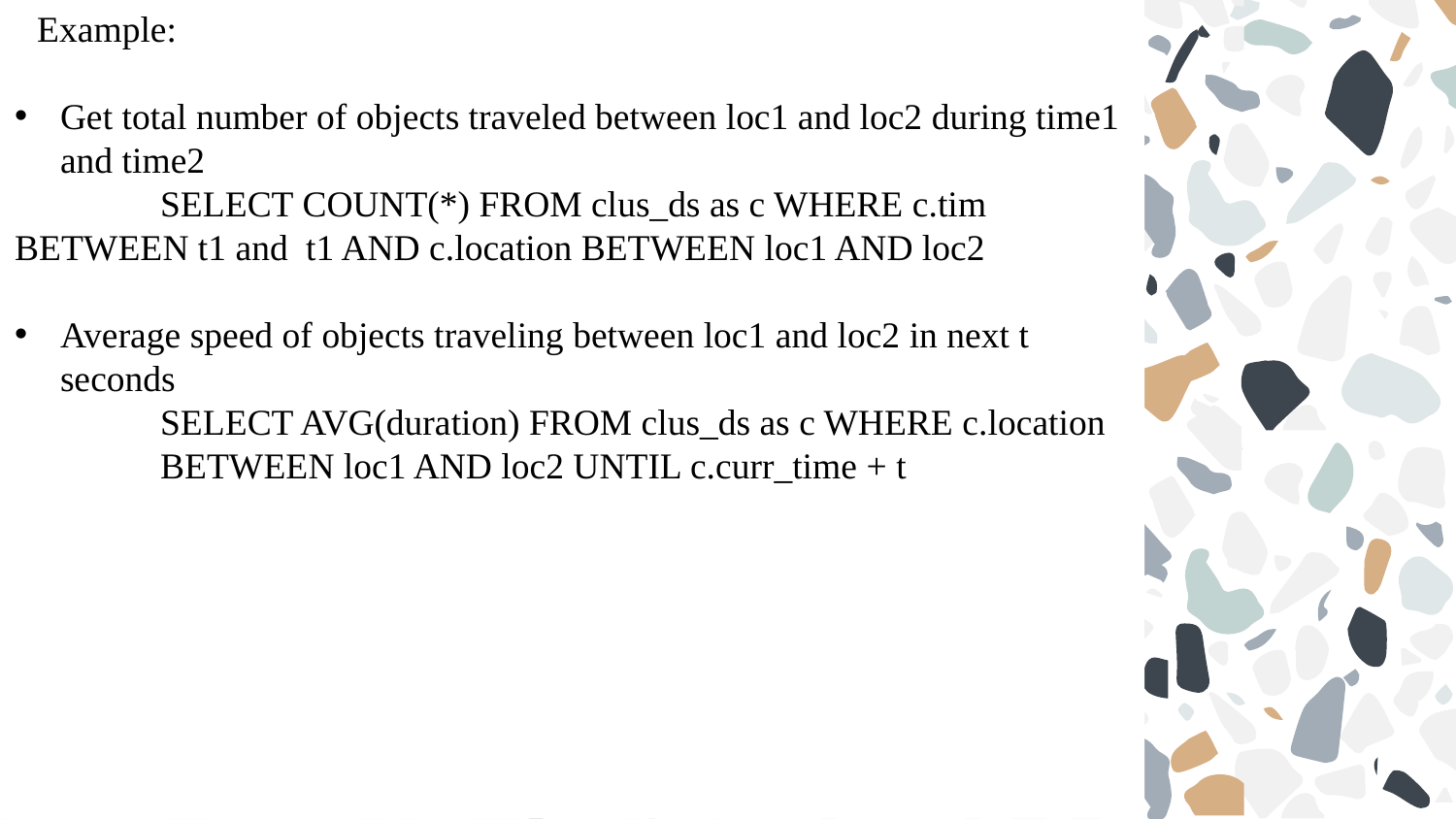

Example:

Get total number of objects traveled between loc1 and loc2 during time1 and time2
	SELECT COUNT(*) FROM clus_ds as c WHERE c.tim 	BETWEEN t1 and 	t1 AND c.location BETWEEN loc1 AND loc2

Average speed of objects traveling between loc1 and loc2 in next t seconds
	SELECT AVG(duration) FROM clus_ds as c WHERE c.location 	BETWEEN loc1 AND loc2 UNTIL c.curr_time + t